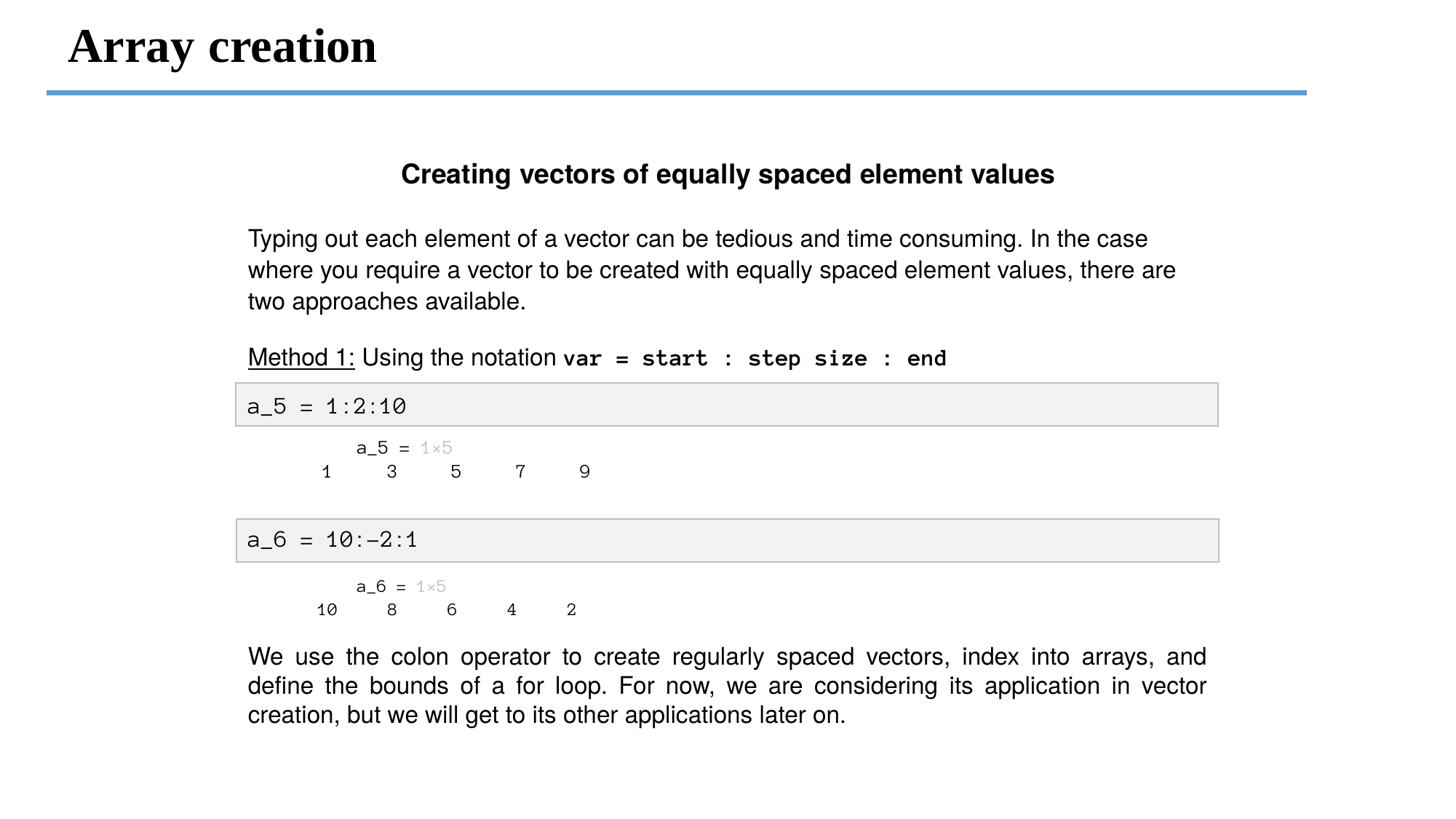

# Array creation
Creating vectors of equally spaced element values
Typing out each element of a vector can be tedious and time consuming. In the case where you require a vector to be created with equally spaced element values, there are two approaches available.
Method 1: Using the notation var = start : step size : end
a_5 = 1:2:10
	a_5 = 1×5
       1     3     5     7     9

a_6 = 10:-2:1
	a_6 = 1×5
       10     8     6     4     2

We use the colon operator to create regularly spaced vectors, index into arrays, and define the bounds of a for loop. For now, we are considering its application in vector creation, but we will get to its other applications later on.